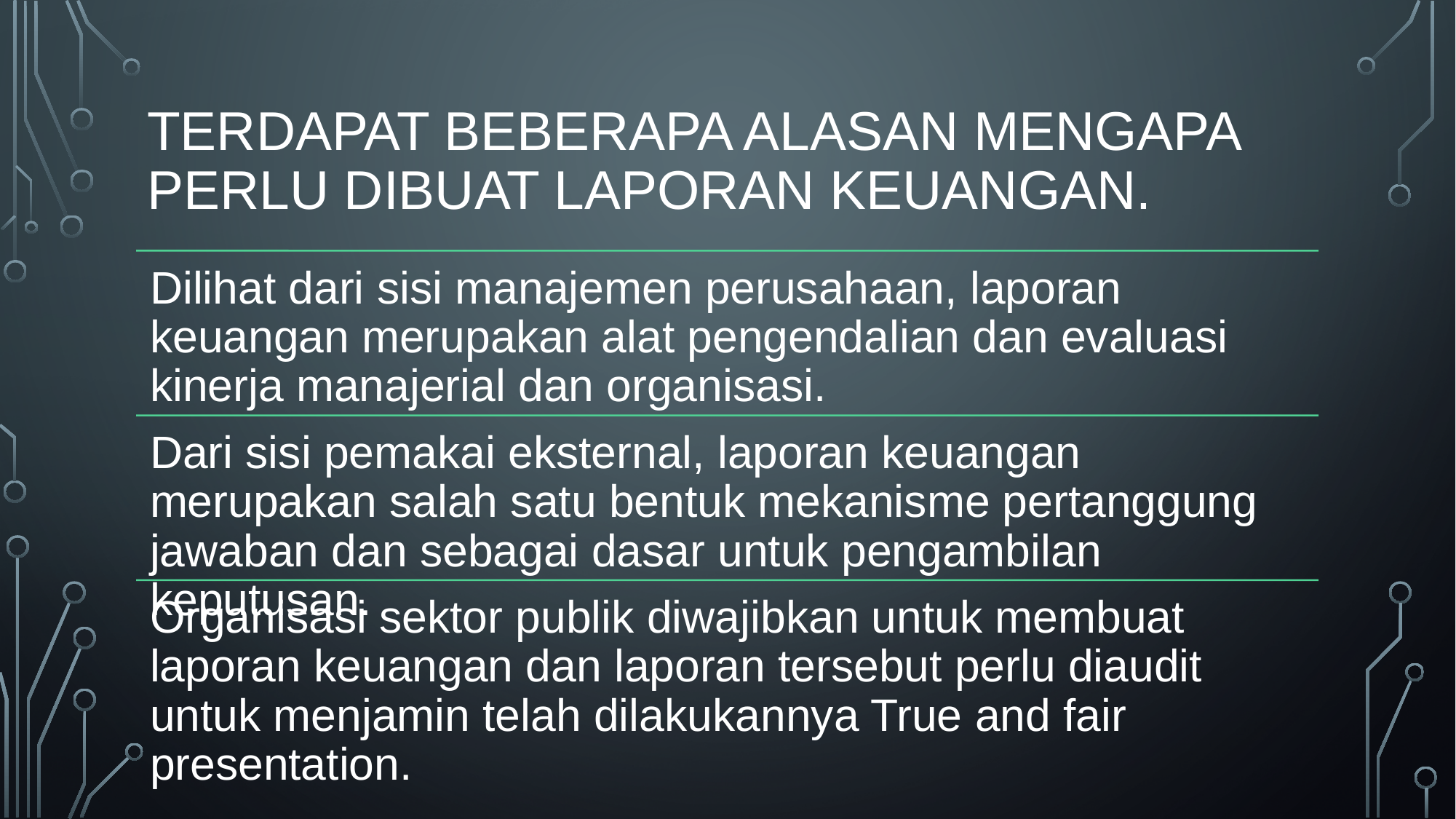

# Terdapat beberapa alasan mengapa perlu dibuat laporan keuangan.
Dilihat dari sisi manajemen perusahaan, laporan keuangan merupakan alat pengendalian dan evaluasi kinerja manajerial dan organisasi.
Dari sisi pemakai eksternal, laporan keuangan merupakan salah satu bentuk mekanisme pertanggung jawaban dan sebagai dasar untuk pengambilan keputusan.
Organisasi sektor publik diwajibkan untuk membuat laporan keuangan dan laporan tersebut perlu diaudit untuk menjamin telah dilakukannya True and fair presentation.